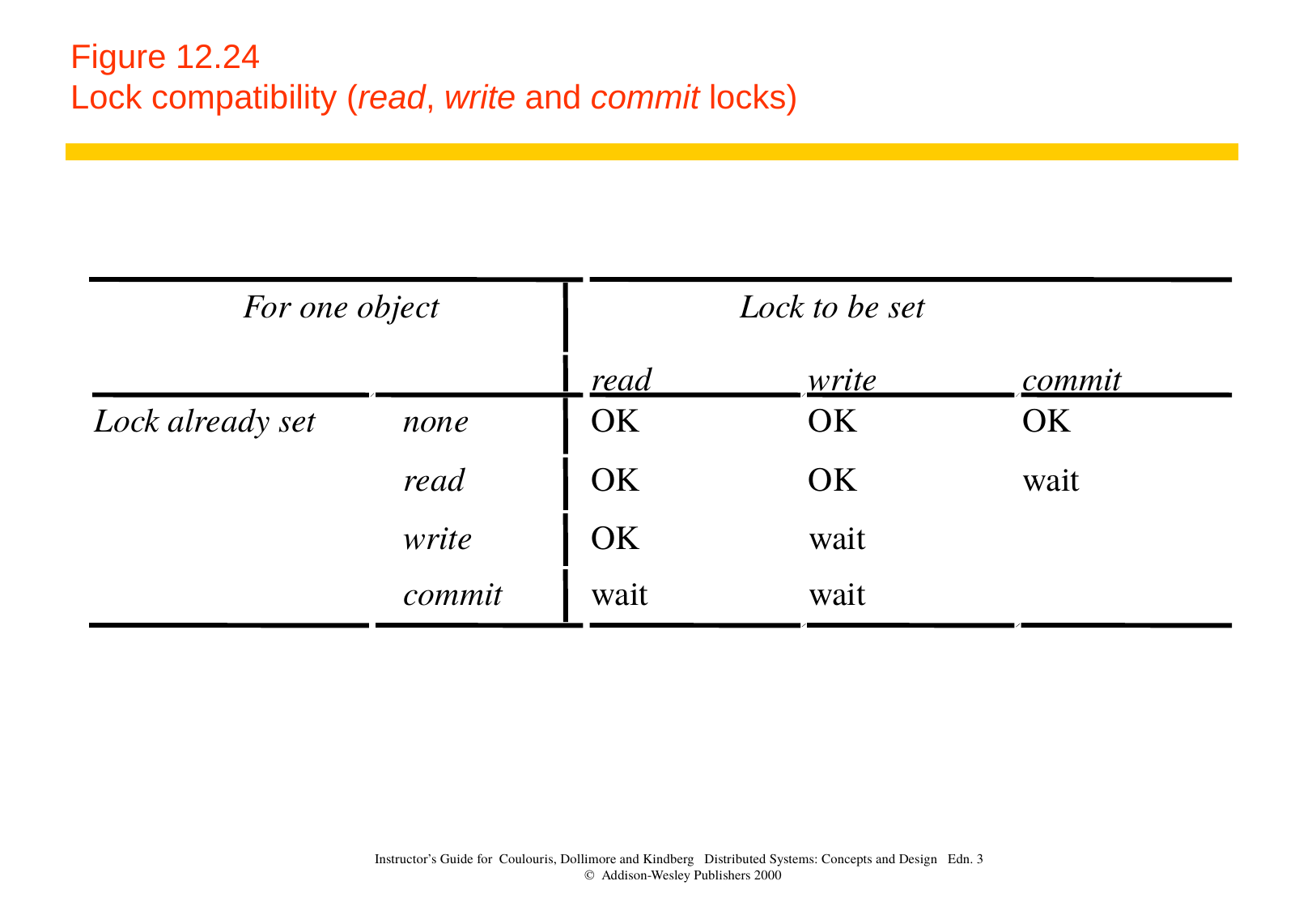

# Figure 12.24 Lock compatibility (read, write and commit locks)

For one object
Lock to be set

read
write
commit

Lock already set

none

OK

OK

OK

read

OK

OK

wait

write
OK
wait

commit
wait
wait

Instructor’s Guide for  Coulouris, Dollimore and Kindberg   Distributed Systems: Concepts and Design   Edn. 3
©  Addison-Wesley Publishers 2000